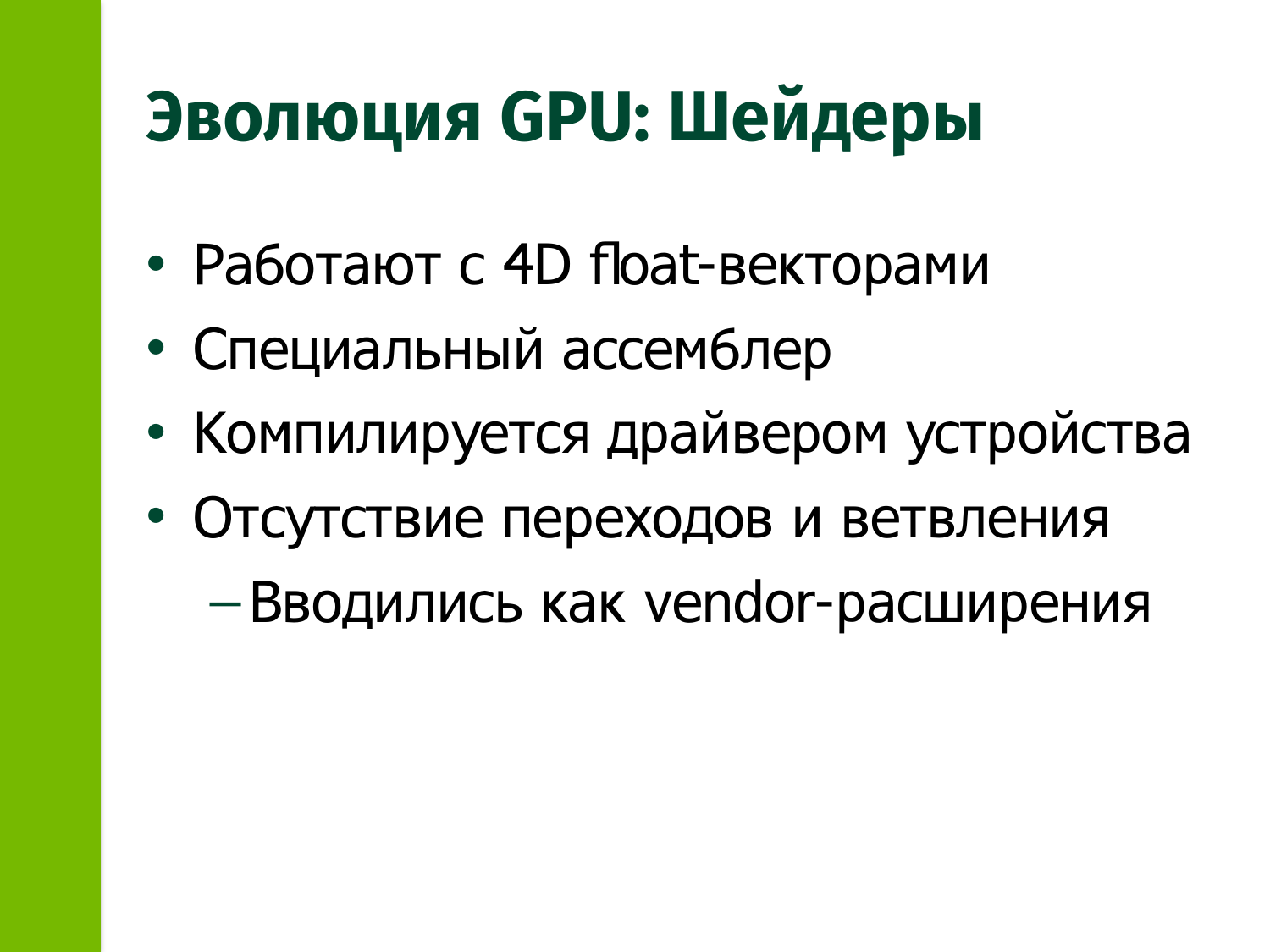

# Эволюция GPU: Шейдеры
Работают с 4D float-векторами
Специальный ассемблер
Компилируется драйвером устройства
Отсутствие переходов и ветвления
Вводились как vendor-расширения